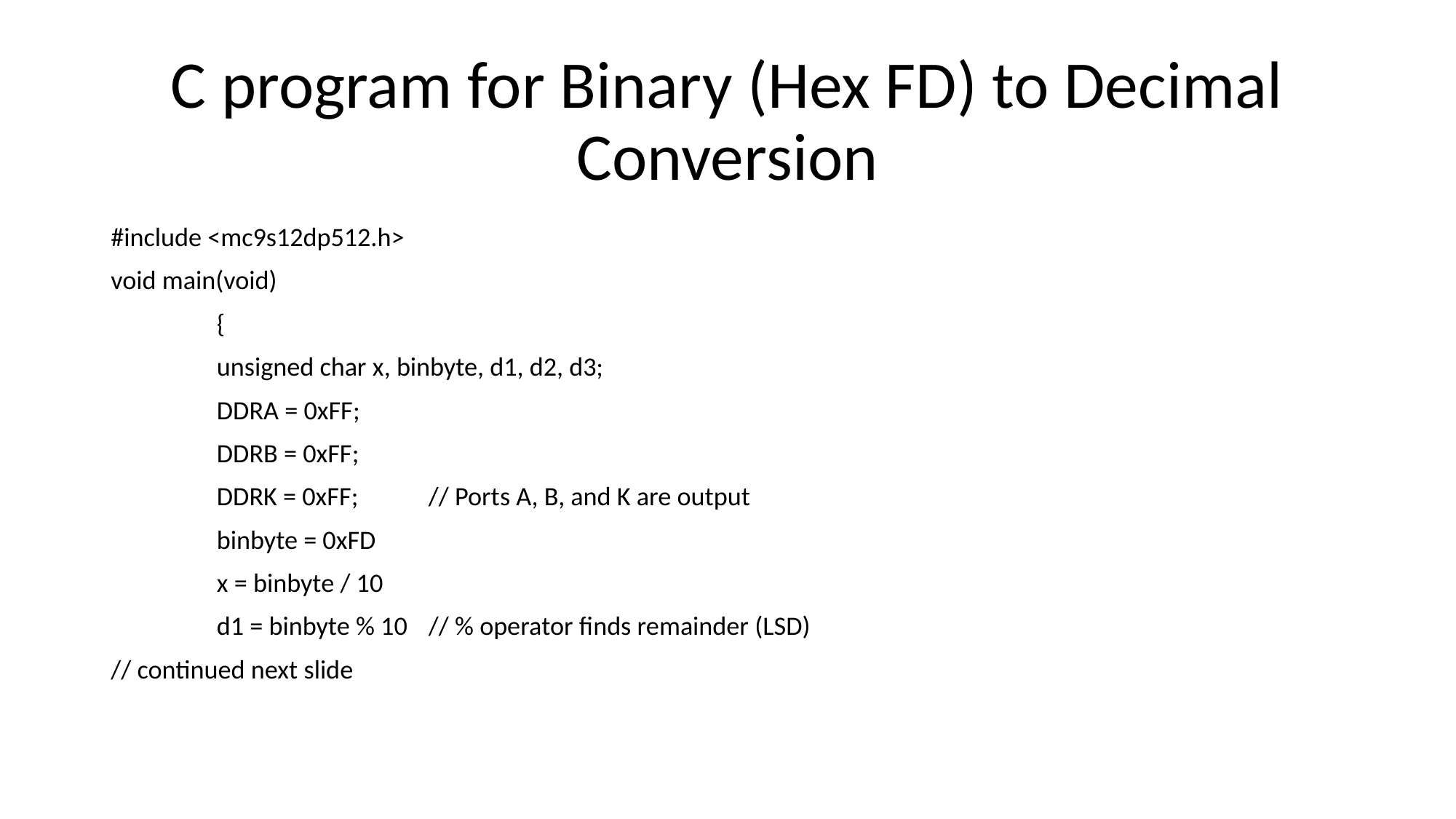

# C program for Binary (Hex FD) to Decimal Conversion
#include <mc9s12dp512.h>
void main(void)
	{
		unsigned char x, binbyte, d1, d2, d3;
		DDRA = 0xFF;
		DDRB = 0xFF;
		DDRK = 0xFF;				// Ports A, B, and K are output
		binbyte = 0xFD
		x = binbyte / 10
		d1 = binbyte % 10				// % operator finds remainder (LSD)
// continued next slide